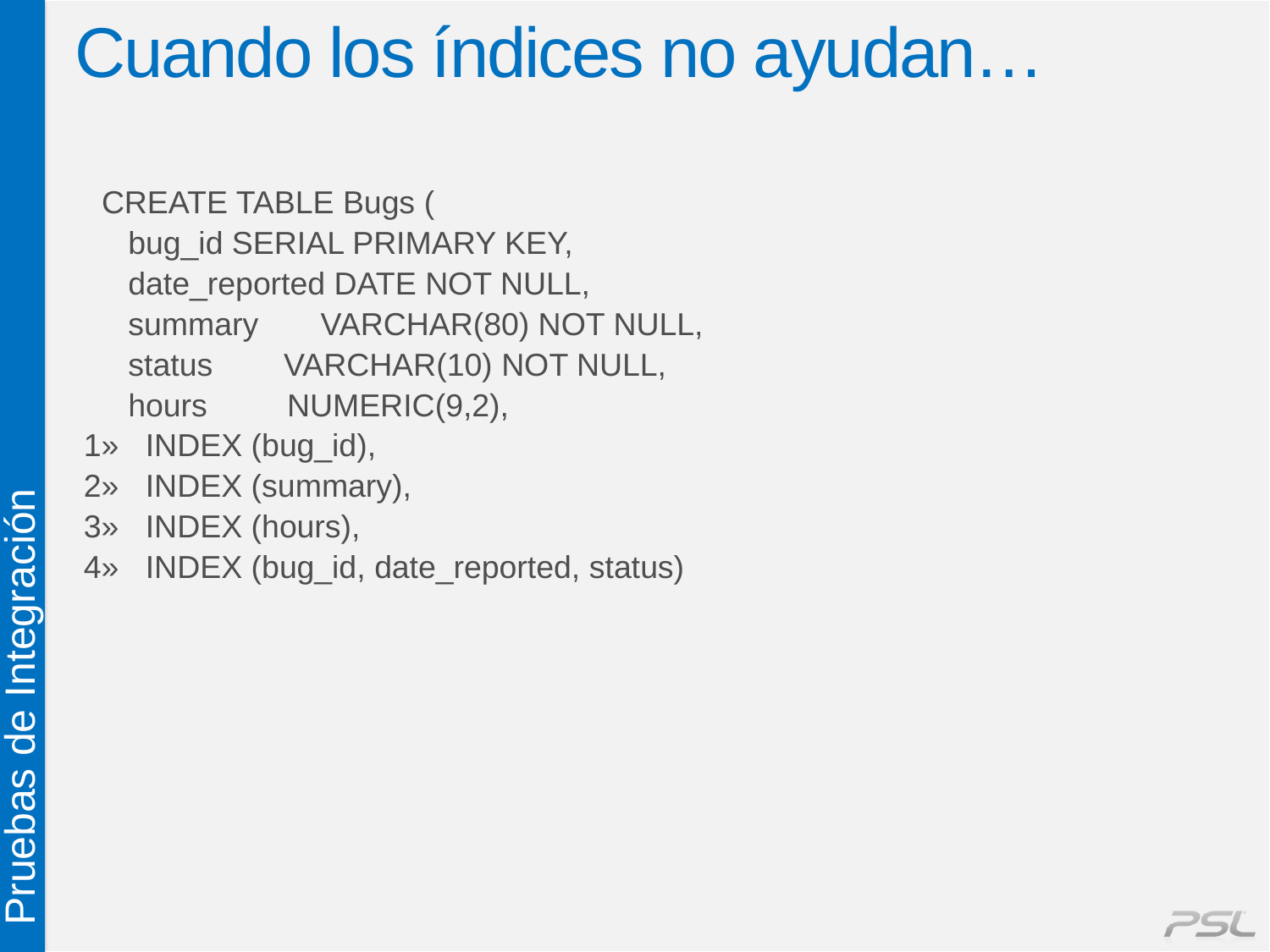

# Cuando los índices no ayudan…
   CREATE TABLE Bugs (
      bug_id SERIAL PRIMARY KEY,
      date_reported DATE NOT NULL,
      summary       VARCHAR(80) NOT NULL,
      status        VARCHAR(10) NOT NULL,
      hours         NUMERIC(9,2),
 1»   INDEX (bug_id),
 2»   INDEX (summary),
 3»   INDEX (hours),
 4»   INDEX (bug_id, date_reported, status)
Pruebas de Integración